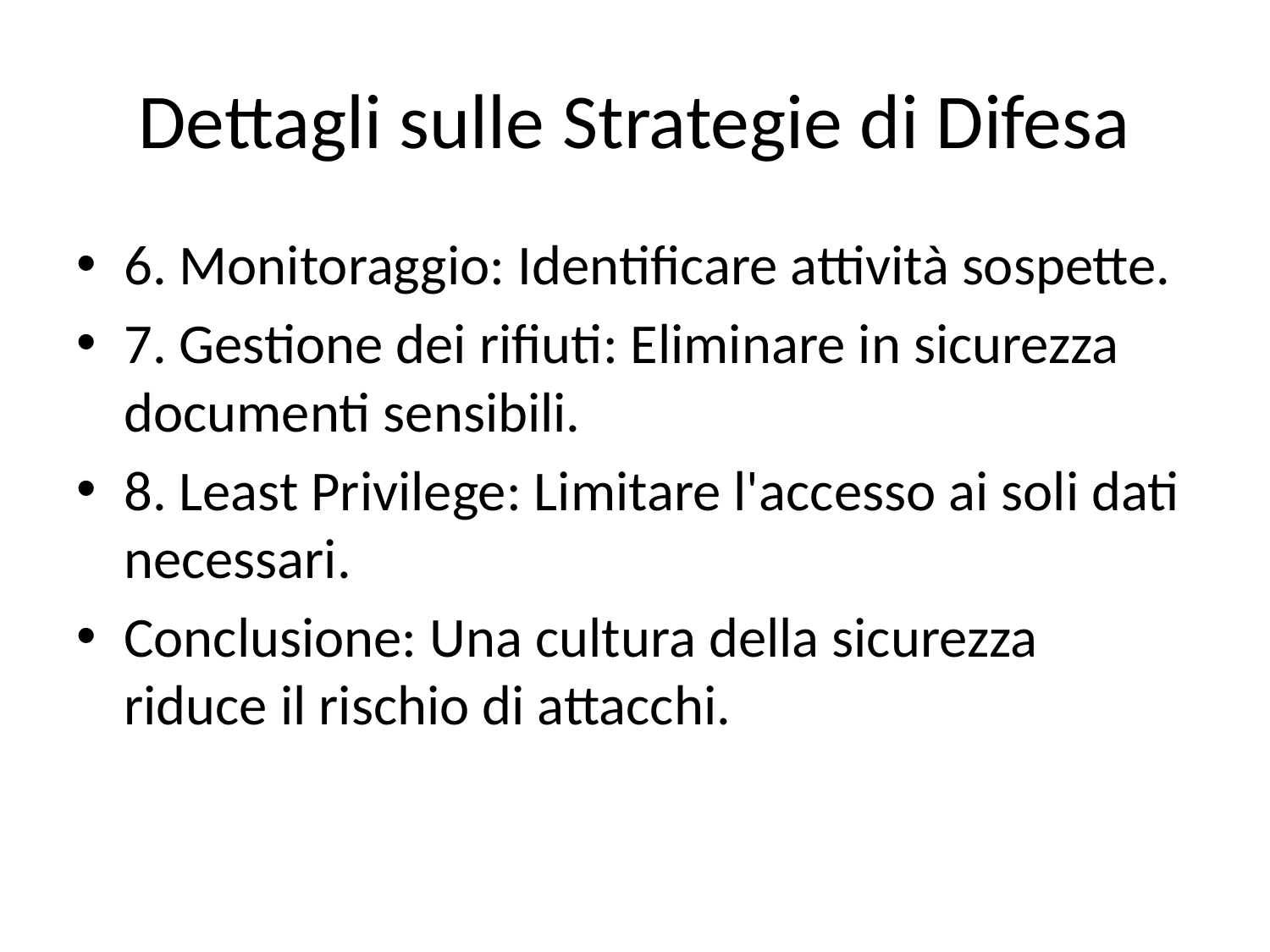

# Dettagli sulle Strategie di Difesa
6. Monitoraggio: Identificare attività sospette.
7. Gestione dei rifiuti: Eliminare in sicurezza documenti sensibili.
8. Least Privilege: Limitare l'accesso ai soli dati necessari.
Conclusione: Una cultura della sicurezza riduce il rischio di attacchi.